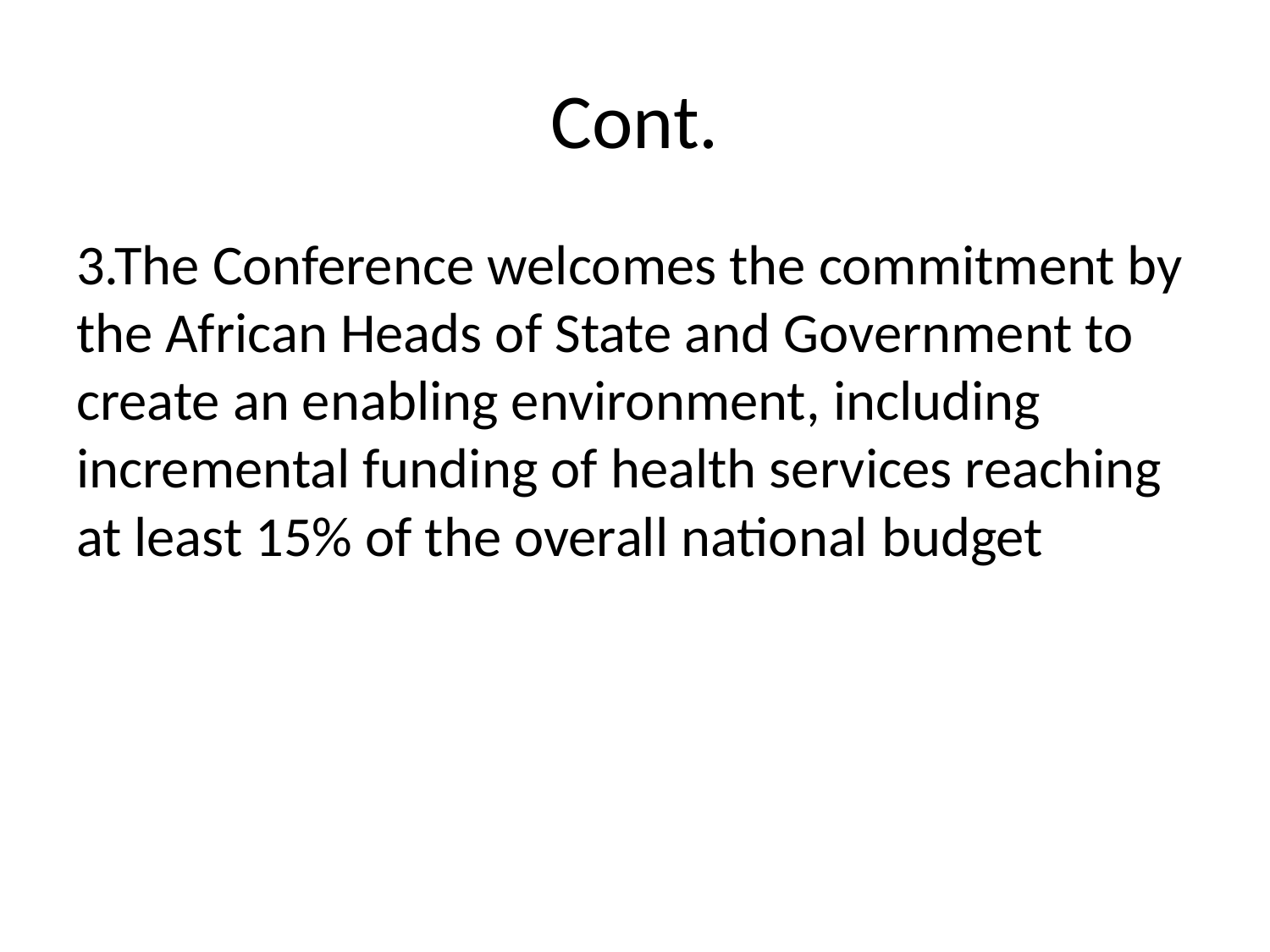

# Cont.
3.The Conference welcomes the commitment by the African Heads of State and Government to create an enabling environment, including incremental funding of health services reaching at least 15% of the overall national budget